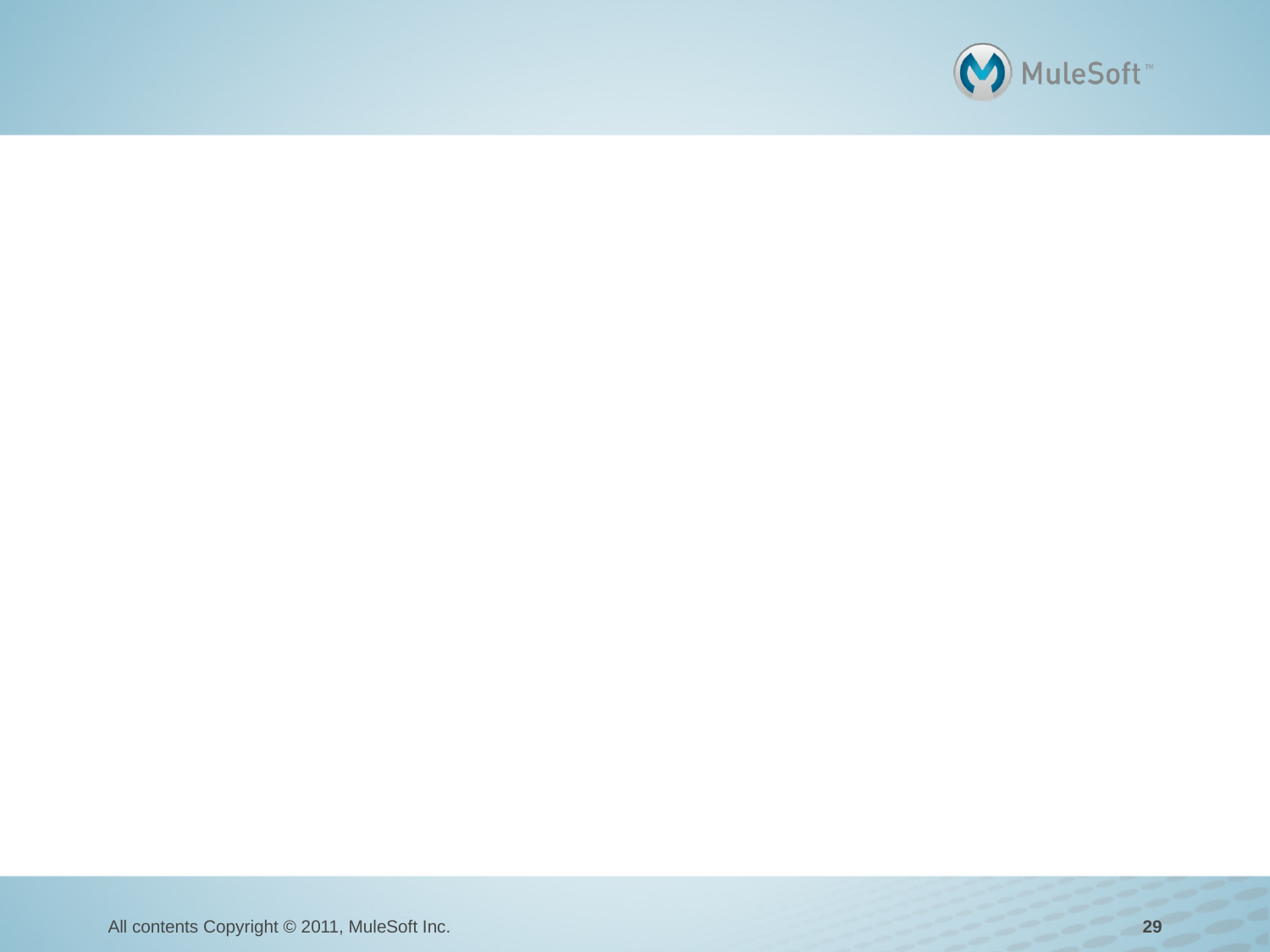

#

All contents Copyright © 2011, MuleSoft Inc.
29